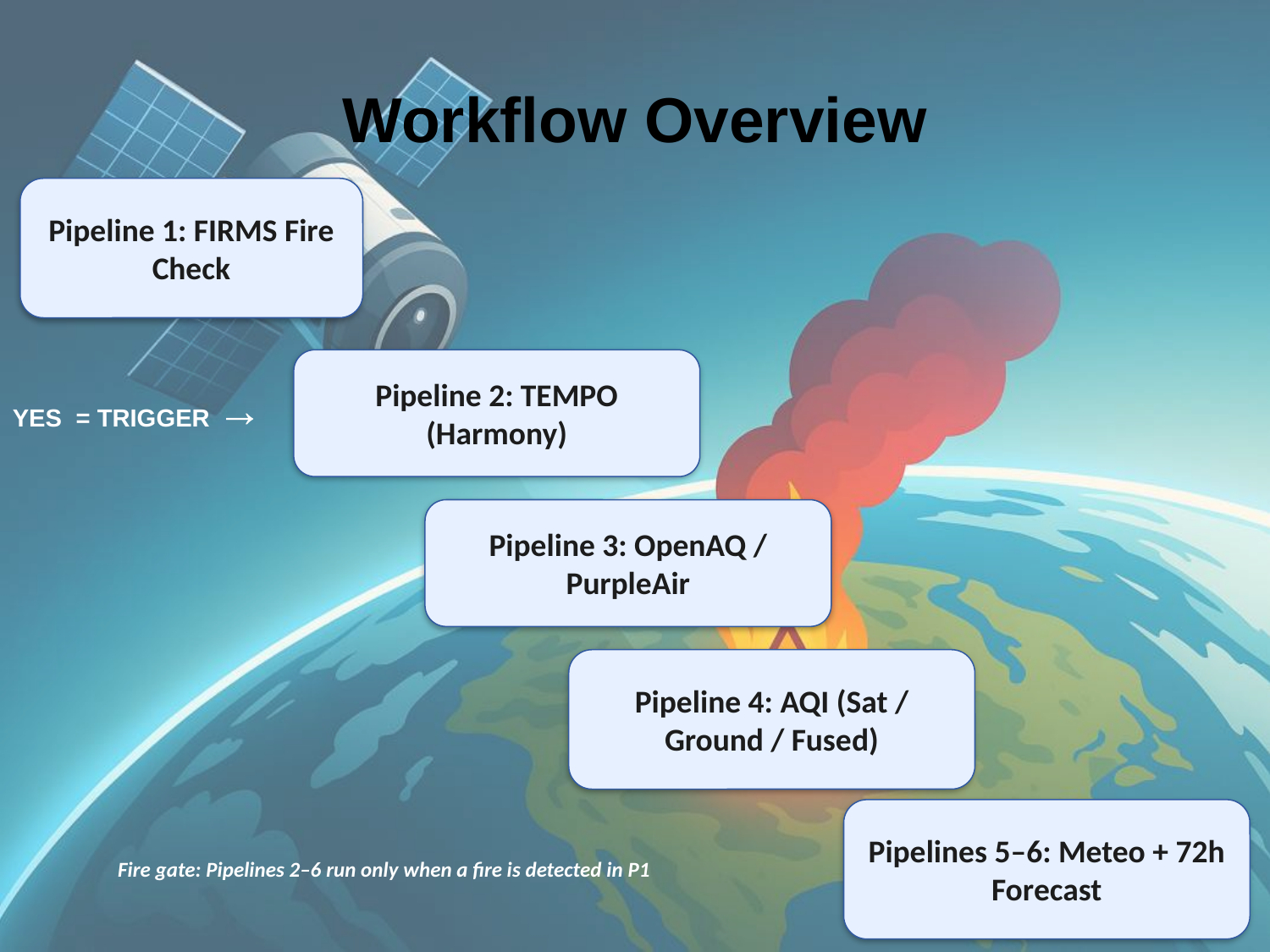

# Workflow Overview
Pipeline 1: FIRMS Fire Check
Pipeline 2: TEMPO (Harmony)
YES  = TRIGGER →
Pipeline 3: OpenAQ / PurpleAir
Pipeline 4: AQI (Sat / Ground / Fused)
Pipelines 5–6: Meteo + 72h Forecast
Fire gate: Pipelines 2–6 run only when a fire is detected in P1